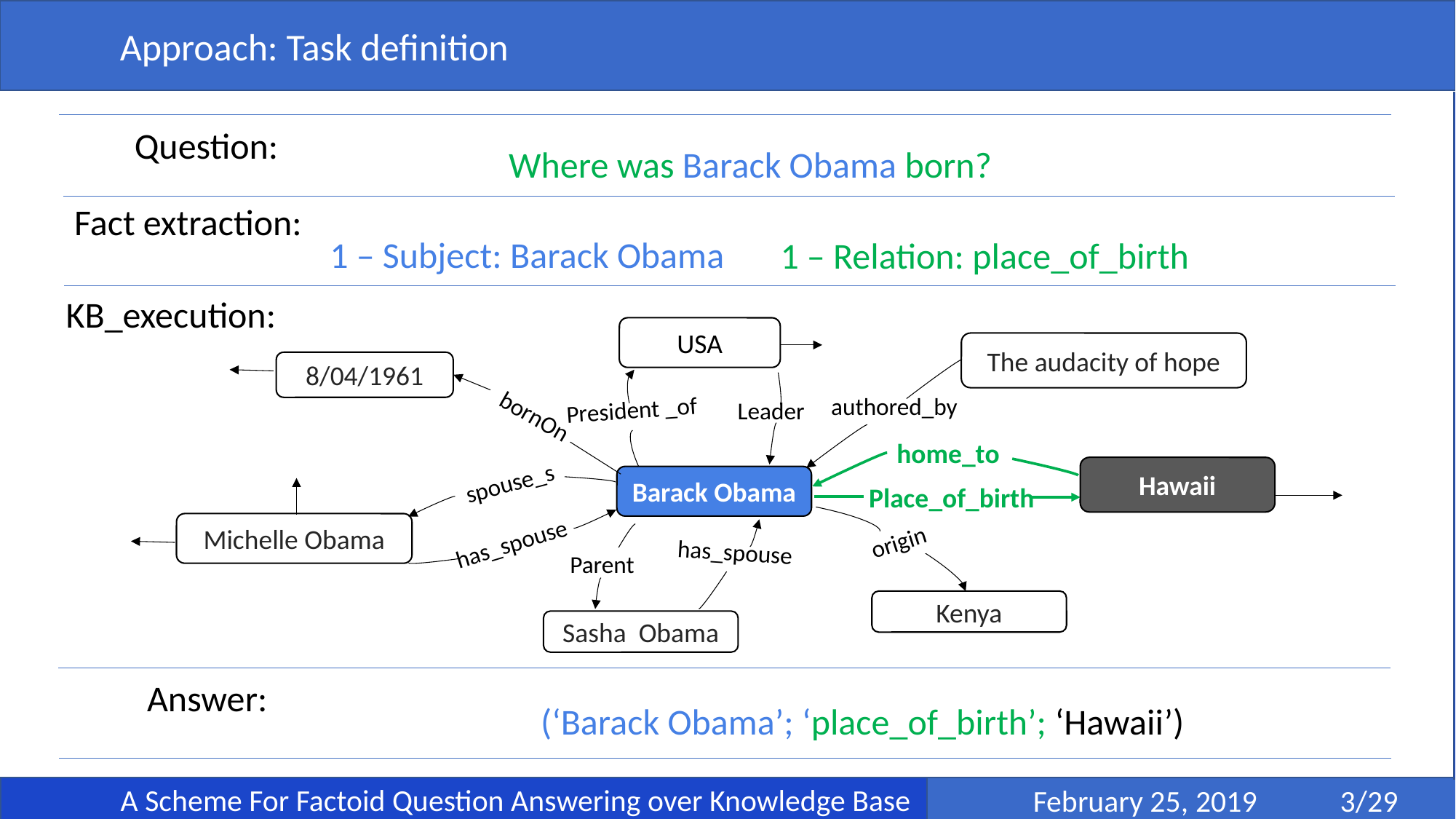

Approach: Task definition

       February 25, 2019            3/29
	A Scheme For Factoid Question Answering over Knowledge Base
Question:
Where was Barack Obama born?
Fact extraction:
1 – Subject: Barack Obama
1 – Relation: place_of_birth
KB_execution:
USA
The audacity of hope
8/04/1961
Hawaii
Michelle Obama
Kenya
Sasha  Obama

authored_by
President _of
Leader
bornOn
spouse_s
Place_of_birth
origin
has_spouse
has_spouse
Parent

Barack Obama

home_to

Answer:
 (‘Barack Obama’; ‘place_of_birth’; ‘Hawaii’)